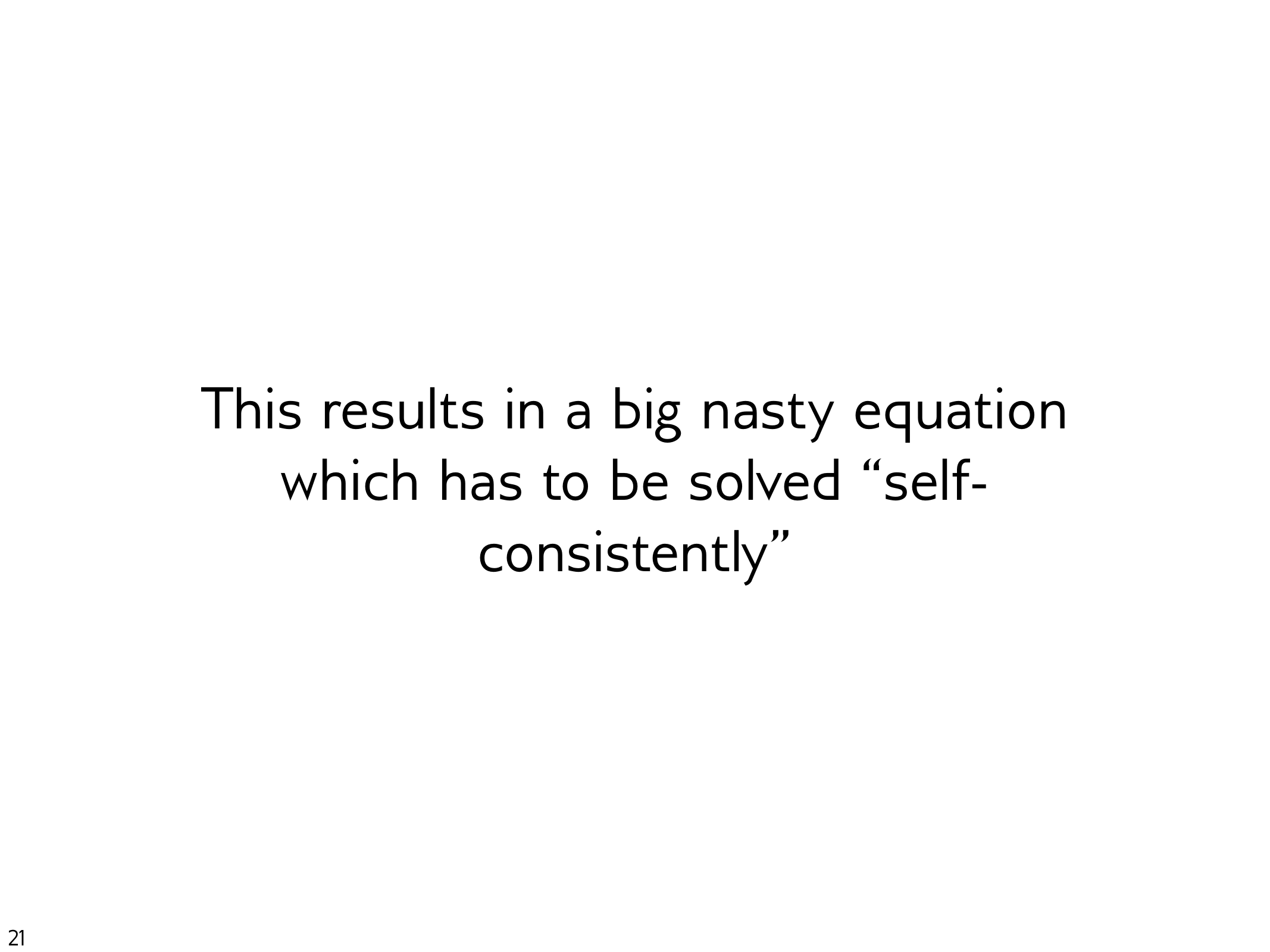

# This results in a big nasty equation which has to be solved “self-consistently”
21